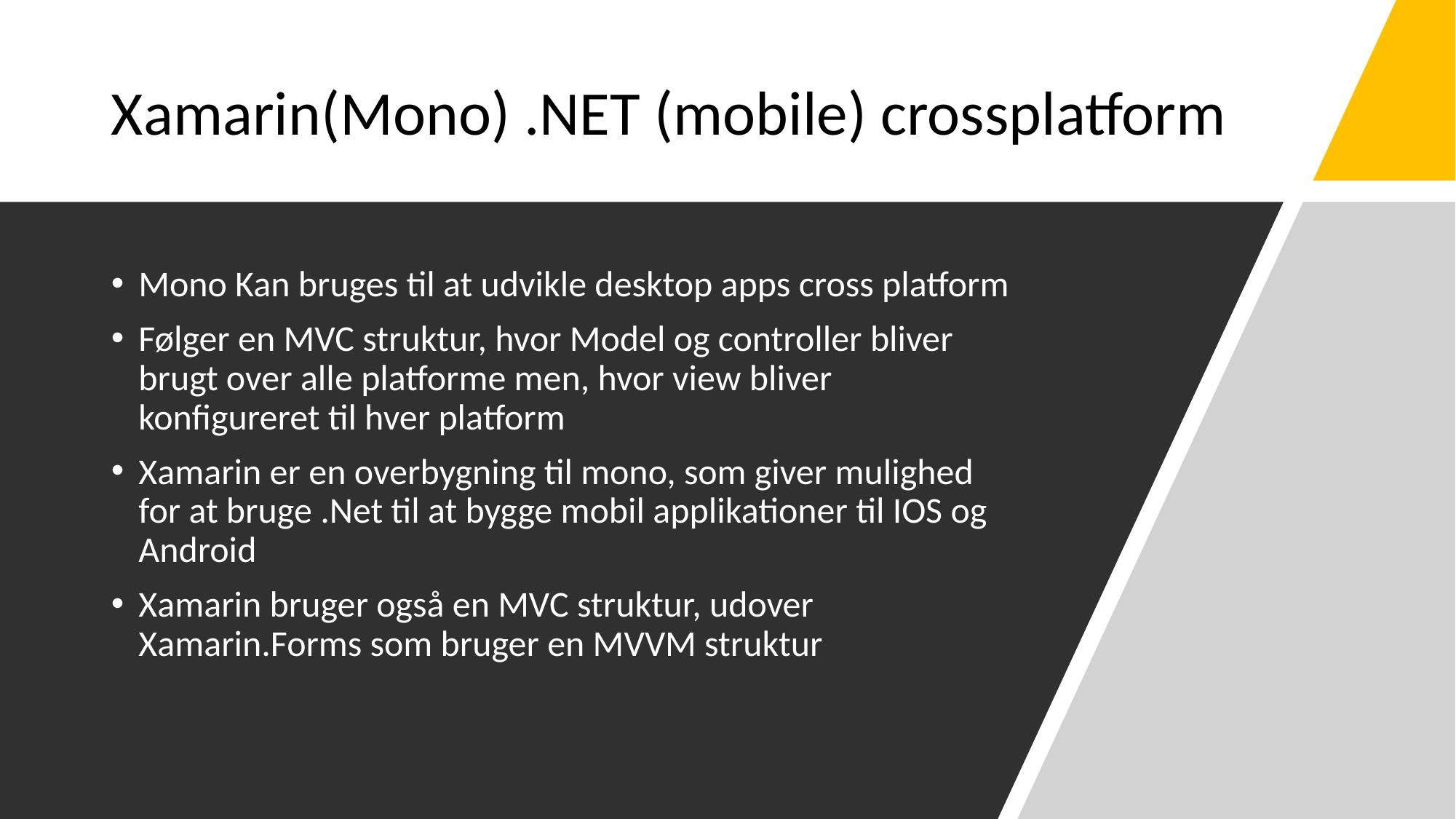

# Xamarin(Mono) .NET (mobile) crossplatform

Mono Kan bruges til at udvikle desktop apps cross platform
Følger en MVC struktur, hvor Model og controller bliver brugt over alle platforme men, hvor view bliver konfigureret til hver platform
Xamarin er en overbygning til mono, som giver mulighed for at bruge .Net til at bygge mobil applikationer til IOS og Android
Xamarin bruger også en MVC struktur, udover Xamarin.Forms som bruger en MVVM struktur